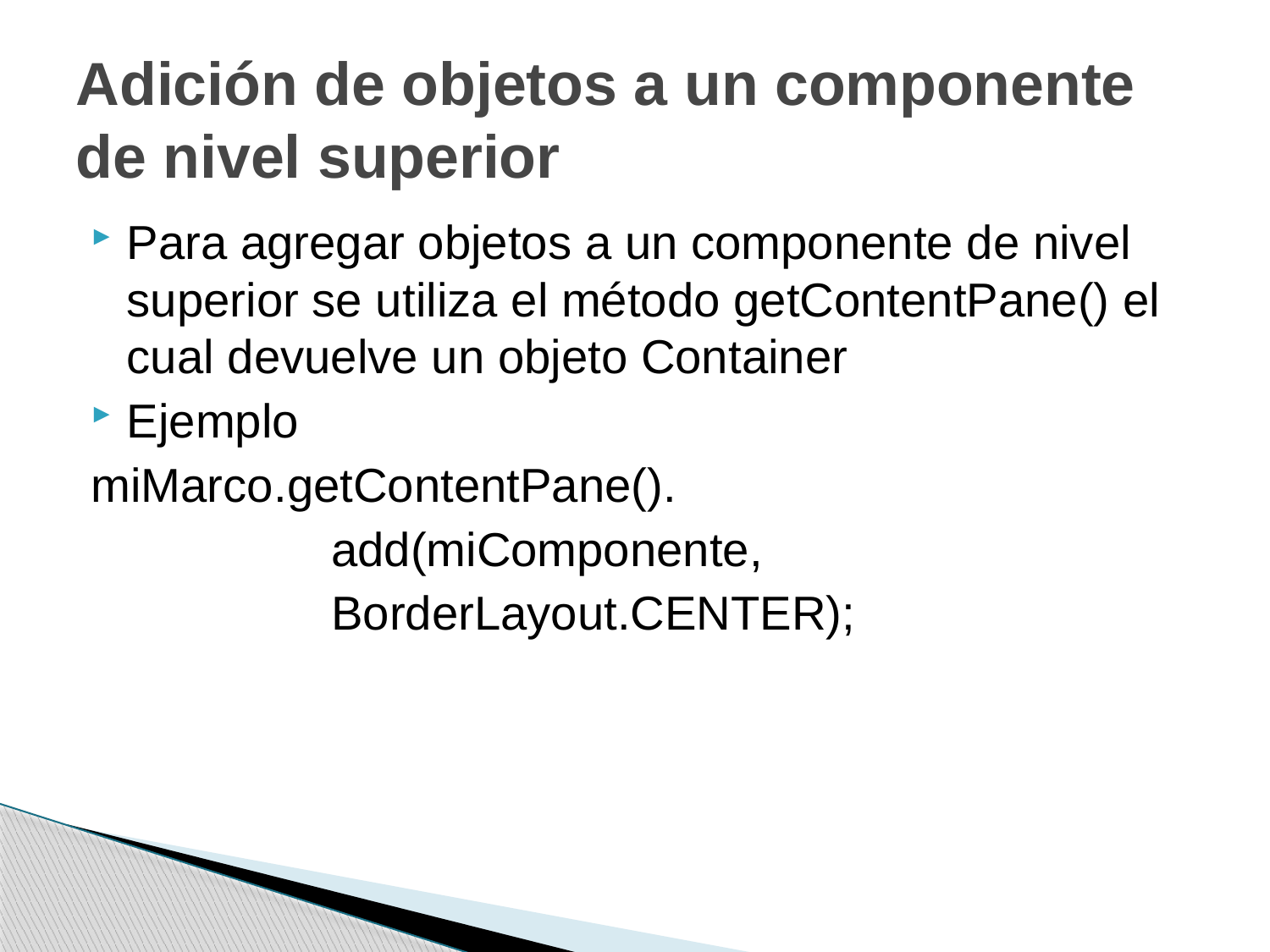

# Adición de objetos a un componente de nivel superior
Para agregar objetos a un componente de nivel superior se utiliza el método getContentPane() el cual devuelve un objeto Container
Ejemplo
miMarco.getContentPane().
                  add(miComponente,
                  BorderLayout.CENTER);